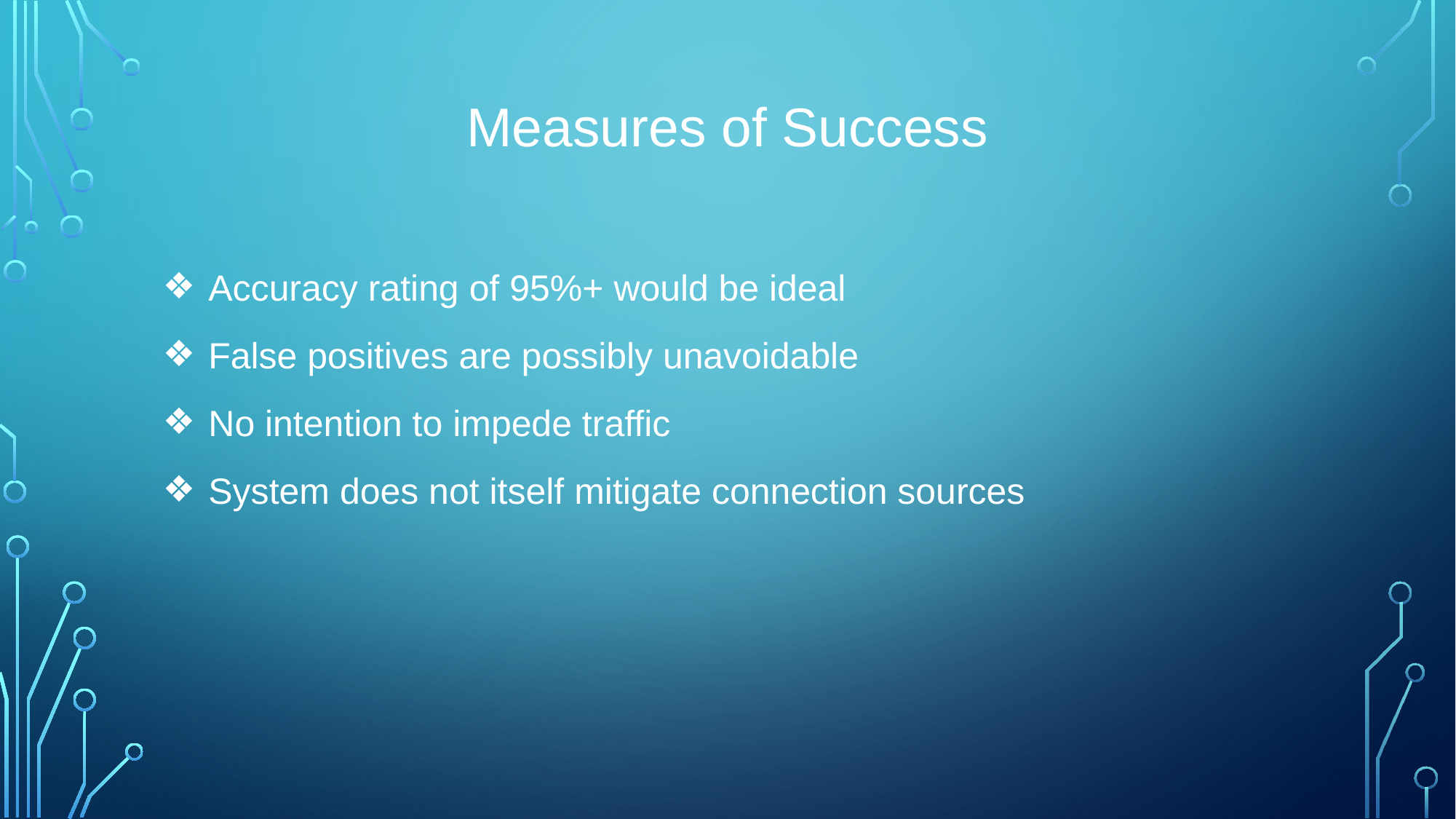

# Measures of Success
Accuracy rating of 95%+ would be ideal
False positives are possibly unavoidable
No intention to impede traffic
System does not itself mitigate connection sources